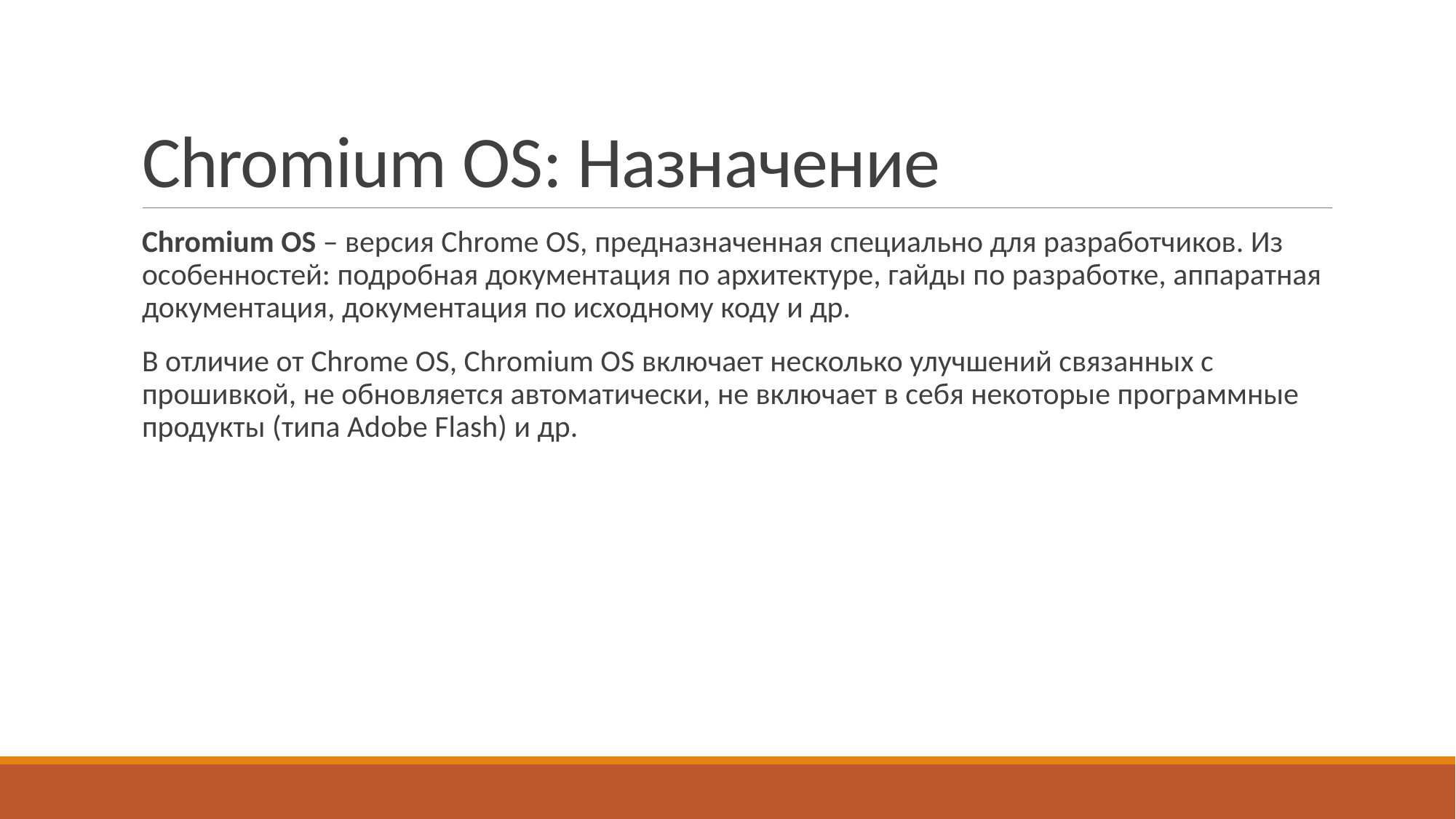

# Chromium OS: Назначение
Chromium OS – версия Chrome OS, предназначенная специально для разработчиков. Из особенностей: подробная документация по архитектуре, гайды по разработке, аппаратная документация, документация по исходному коду и др.
В отличие от Chrome OS, Chromium OS включает несколько улучшений связанных с прошивкой, не обновляется автоматически, не включает в себя некоторые программные продукты (типа Adobe Flash) и др.